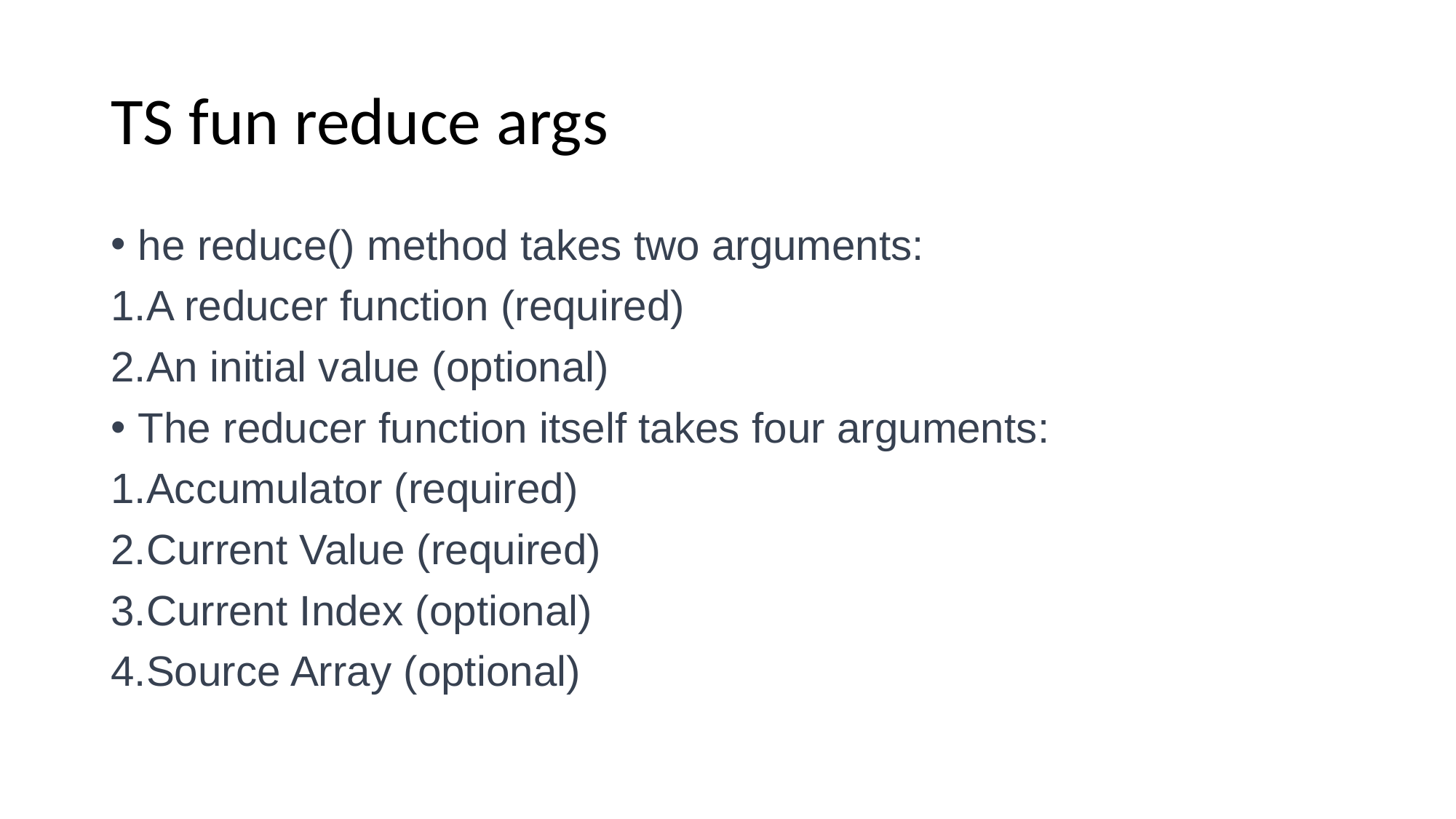

# TS fun reduce args
he reduce() method takes two arguments:
A reducer function (required)
An initial value (optional)
The reducer function itself takes four arguments:
Accumulator (required)
Current Value (required)
Current Index (optional)
Source Array (optional)